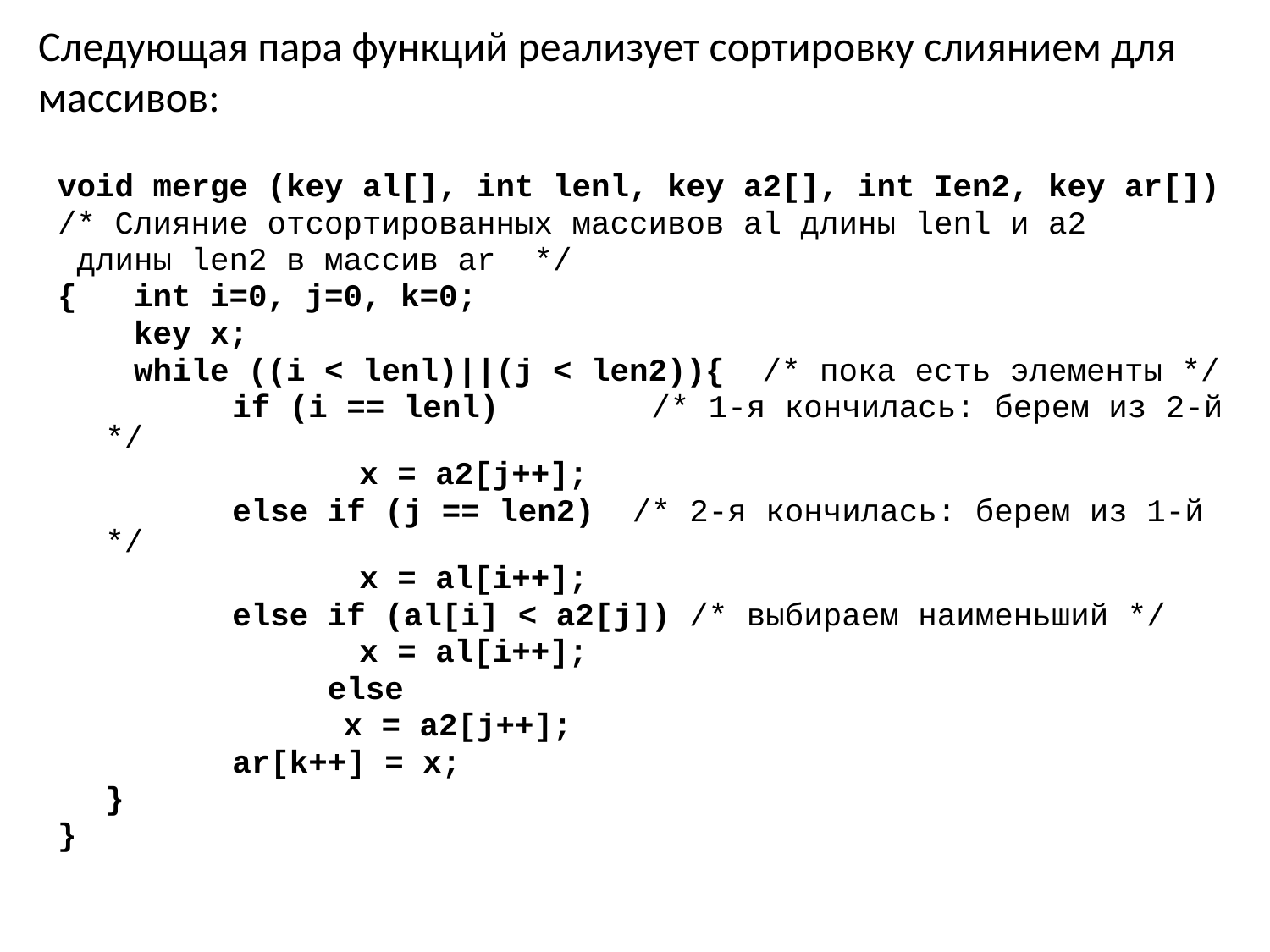

# Следующая пара функций реализует сортировку слиянием для массивов:
void merge (key al[], int lenl, key a2[], int Ien2, key ar[])
/* Слияние отсортированных массивов al длины lenl и а2
 длины len2 в массив аr  */
{   int i=0, j=0, k=0;
    key x;
    while ((i < lenl)||(j < len2)){  /* пока есть элементы */
		if (i == lenl)        /* 1-я кончилась: берем из 2-й */
			х = a2[j++];
		else if (j == len2)  /* 2-я кончилась: берем из 1-й */
			x = al[i++];
		else if (al[i] < a2[j]) /* выбираем наименьший */
			x = al[i++];
		     else
               х = a2[j++];
		ar[k++] = x;
	}
}